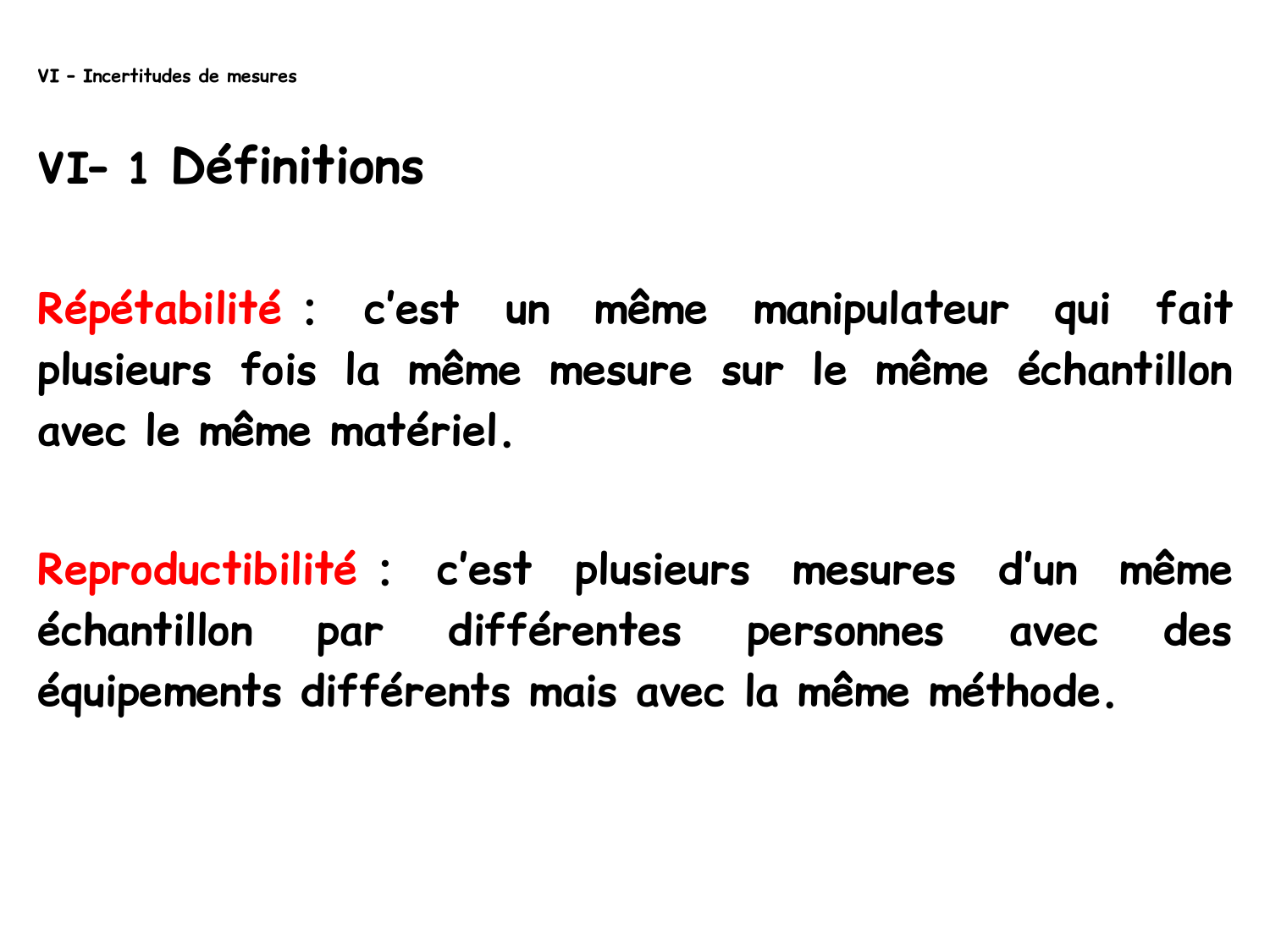

# VI – Incertitudes de mesures
VI– 1 Définitions

Répétabilité : c’est un même manipulateur qui fait plusieurs fois la même mesure sur le même échantillon avec le même matériel.

Reproductibilité : c’est plusieurs mesures d’un même échantillon par différentes personnes avec des équipements différents mais avec la même méthode.